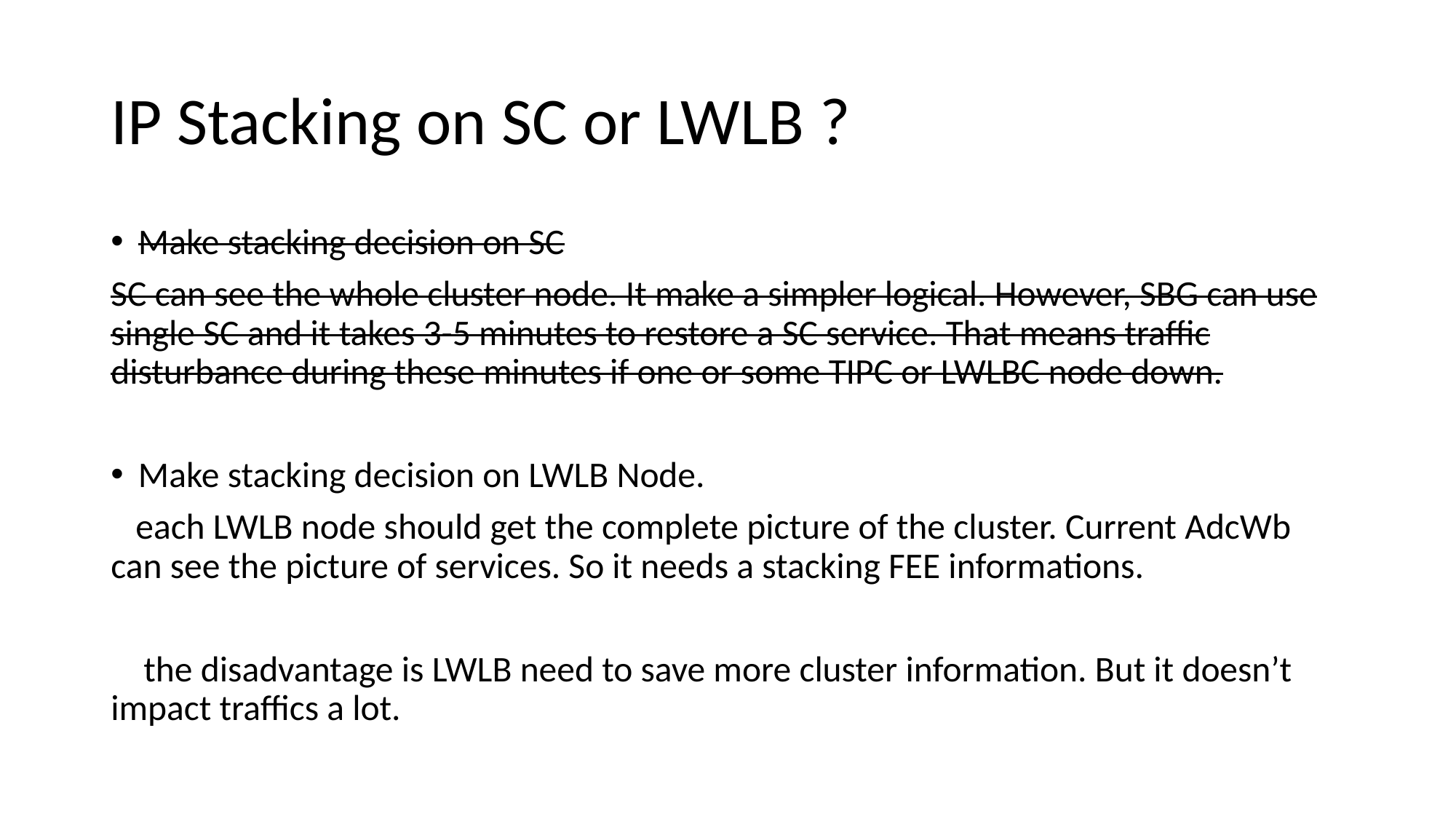

# IP Stacking on SC or LWLB ?
Make stacking decision on SC
SC can see the whole cluster node. It make a simpler logical. However, SBG can use single SC and it takes 3-5 minutes to restore a SC service. That means traffic disturbance during these minutes if one or some TIPC or LWLBC node down.

Make stacking decision on LWLB Node.
   each LWLB node should get the complete picture of the cluster. Current AdcWb can see the picture of services. So it needs a stacking FEE informations.

    the disadvantage is LWLB need to save more cluster information. But it doesn’t impact traffics a lot.